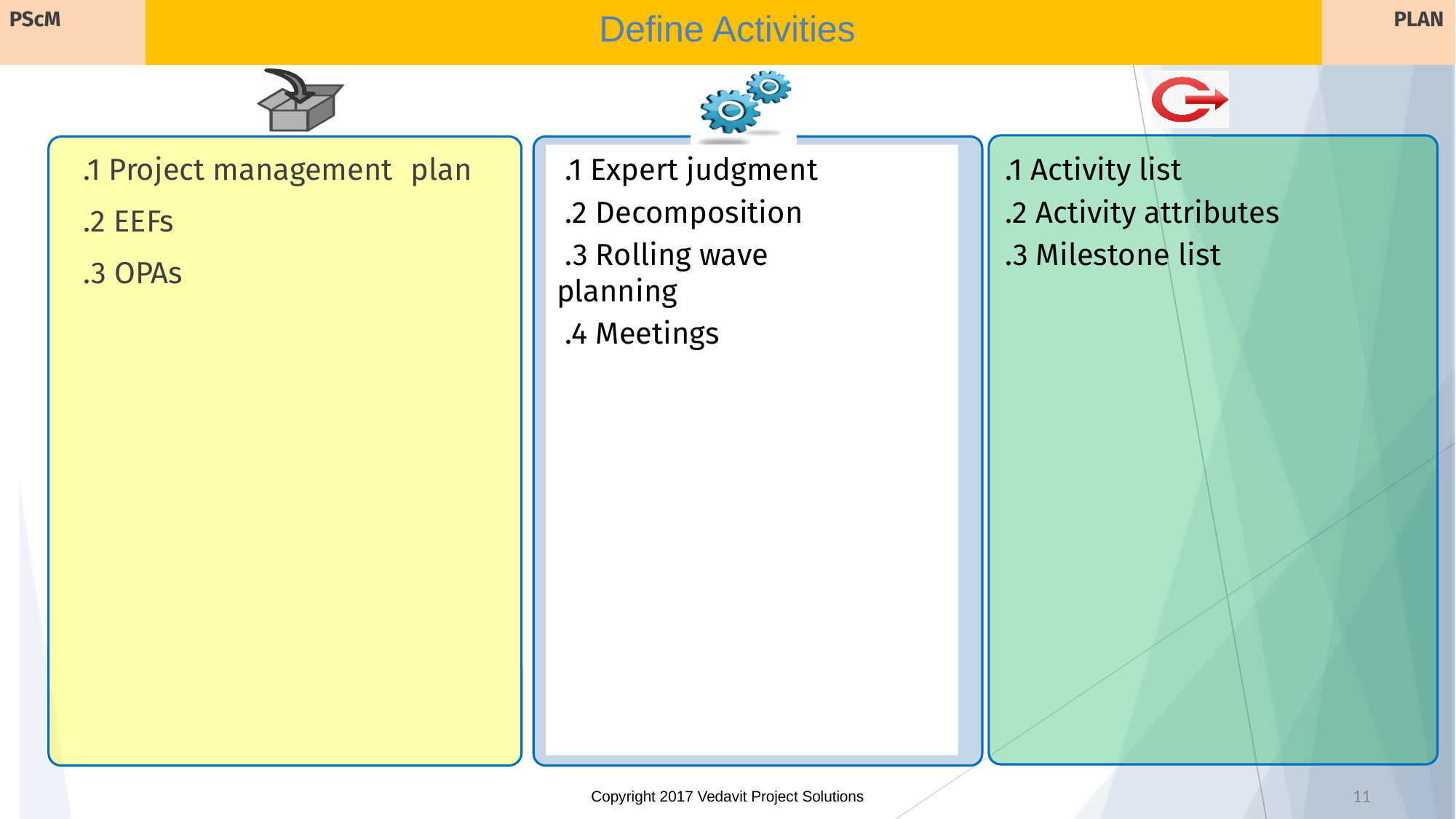

PScM
# Define Activities
PLAN
.1 Project management 	plan
.2 EEFs
.3 OPAs
.1 Expert judgment
.2 Decomposition
.3 Rolling wave 	planning
.4 Meetings
.1 Activity list
.2 Activity attributes
.3 Milestone list
11